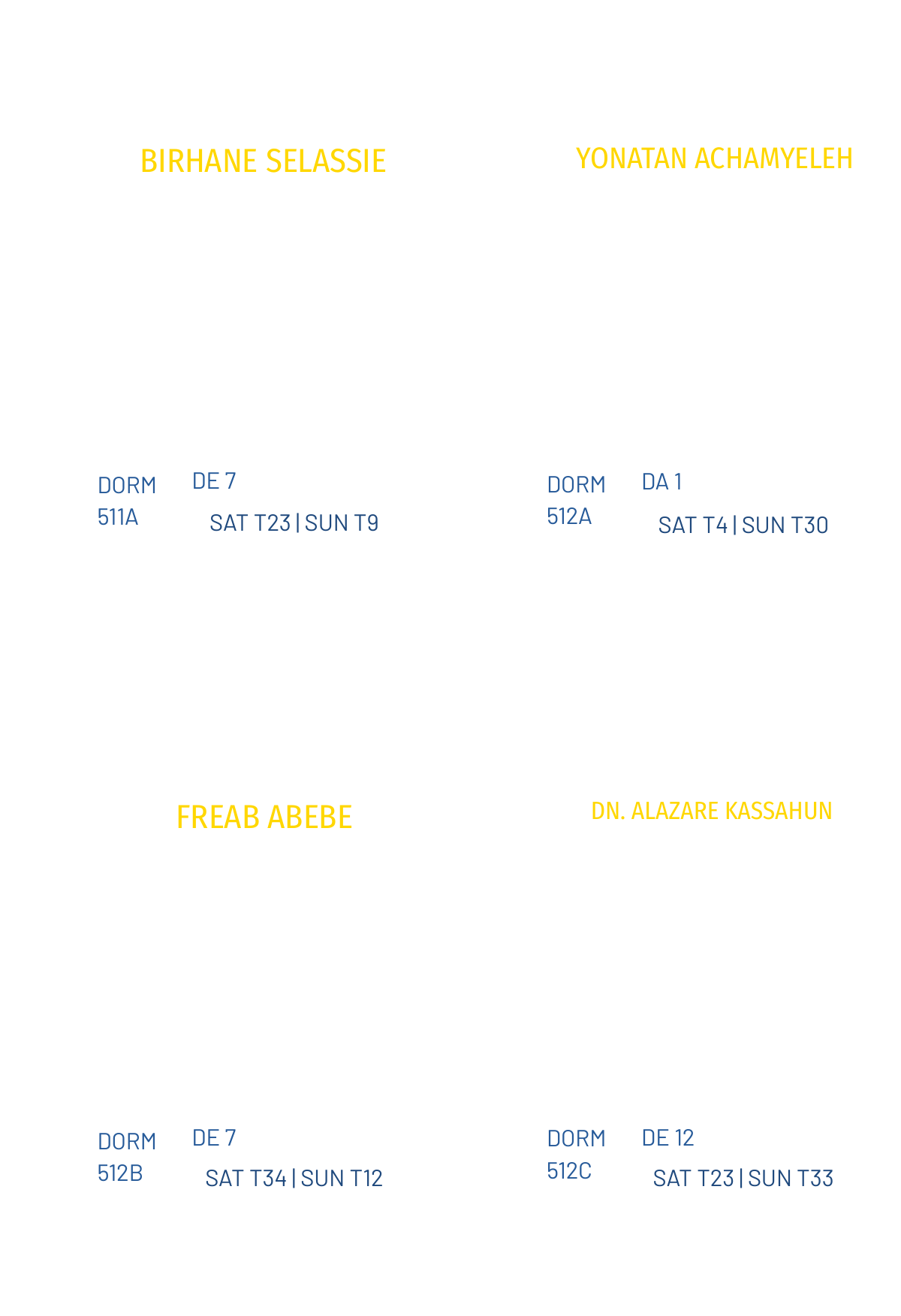

YONATAN ACHAMYELEH
BIRHANE SELASSIE
LOS ANGELES CAMPUS MINISTRY
ATLANTA CAMPUS MINISTRY
PARTICIPANT
PARTICIPANT
DE 7
DA 1
DORM
DORM
512A
511A
SAT T23 | SUN T9
SAT T4 | SUN T30
DN. ALAZARE KASSAHUN
FREAB ABEBE
NEW
SEATTLE CAMPUS MINISTRY
PARTICIPANT
PARTICIPANT
DE 7
DE 12
DORM
DORM
512C
512B
SAT T34 | SUN T12
SAT T23 | SUN T33